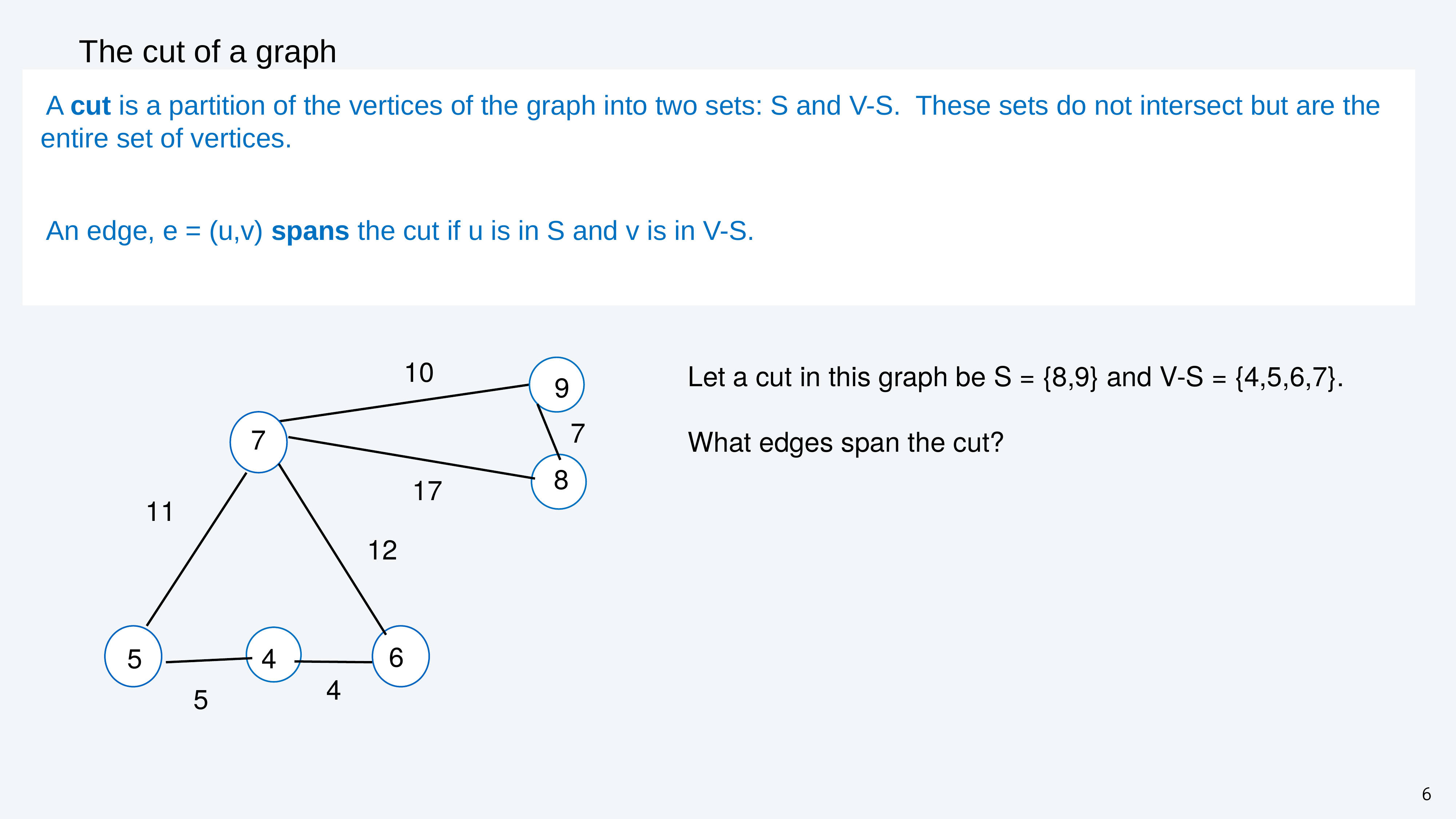

# The cut of a graph
A cut is a partition of the vertices of the graph into two sets: S and V-S.  These sets do not intersect but are the entire set of vertices.

An edge, e = (u,v) spans the cut if u is in S and v is in V-S.
10
Let a cut in this graph be S = {8,9} and V-S = {4,5,6,7}.

What edges span the cut?

9

7

5

6

8
4
7
17
11
12

4
5
6